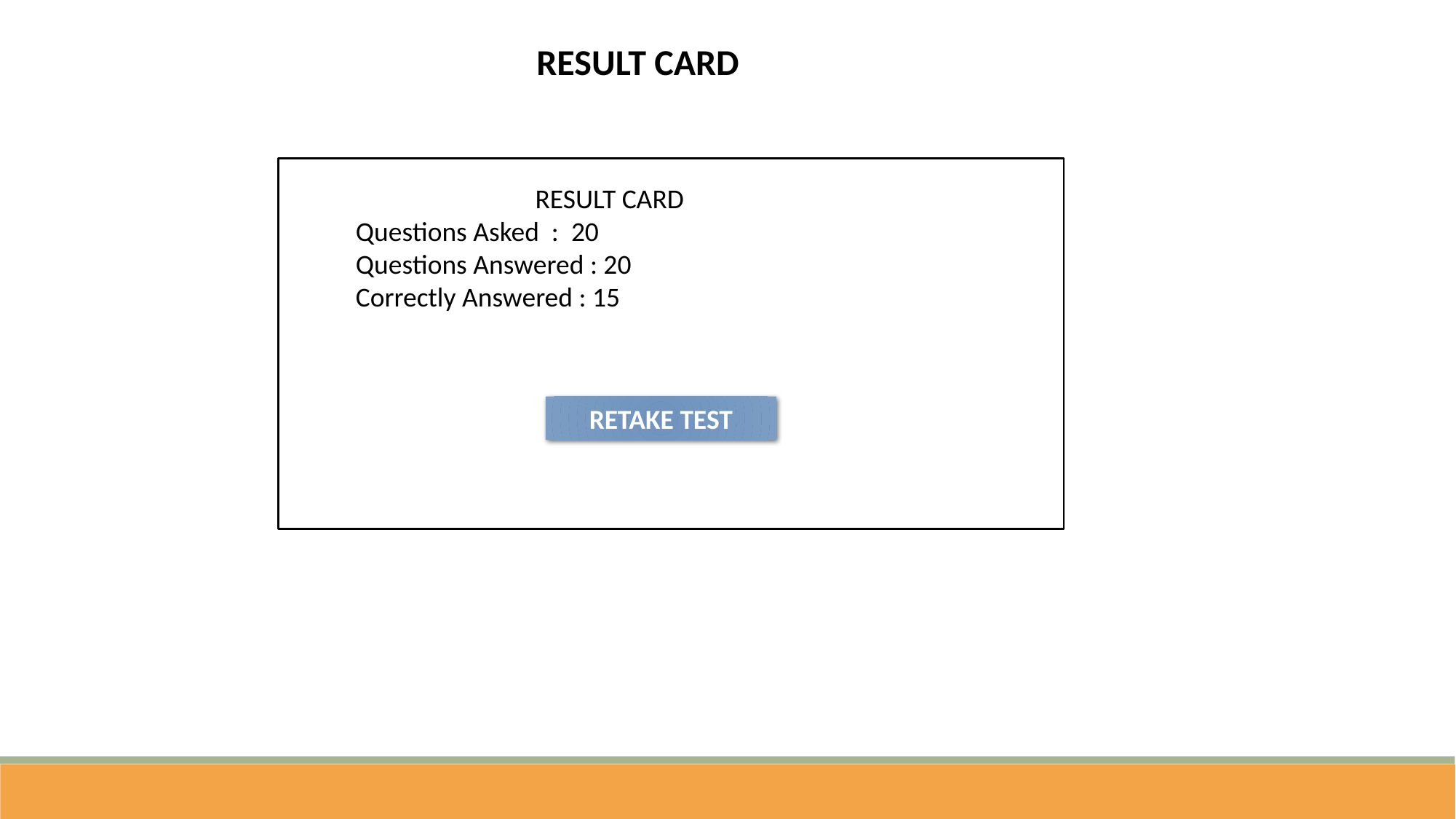

RESULT CARD

                             RESULT CARD
Questions Asked  :  20
Questions Answered : 20
Correctly Answered : 15

RETAKE TEST